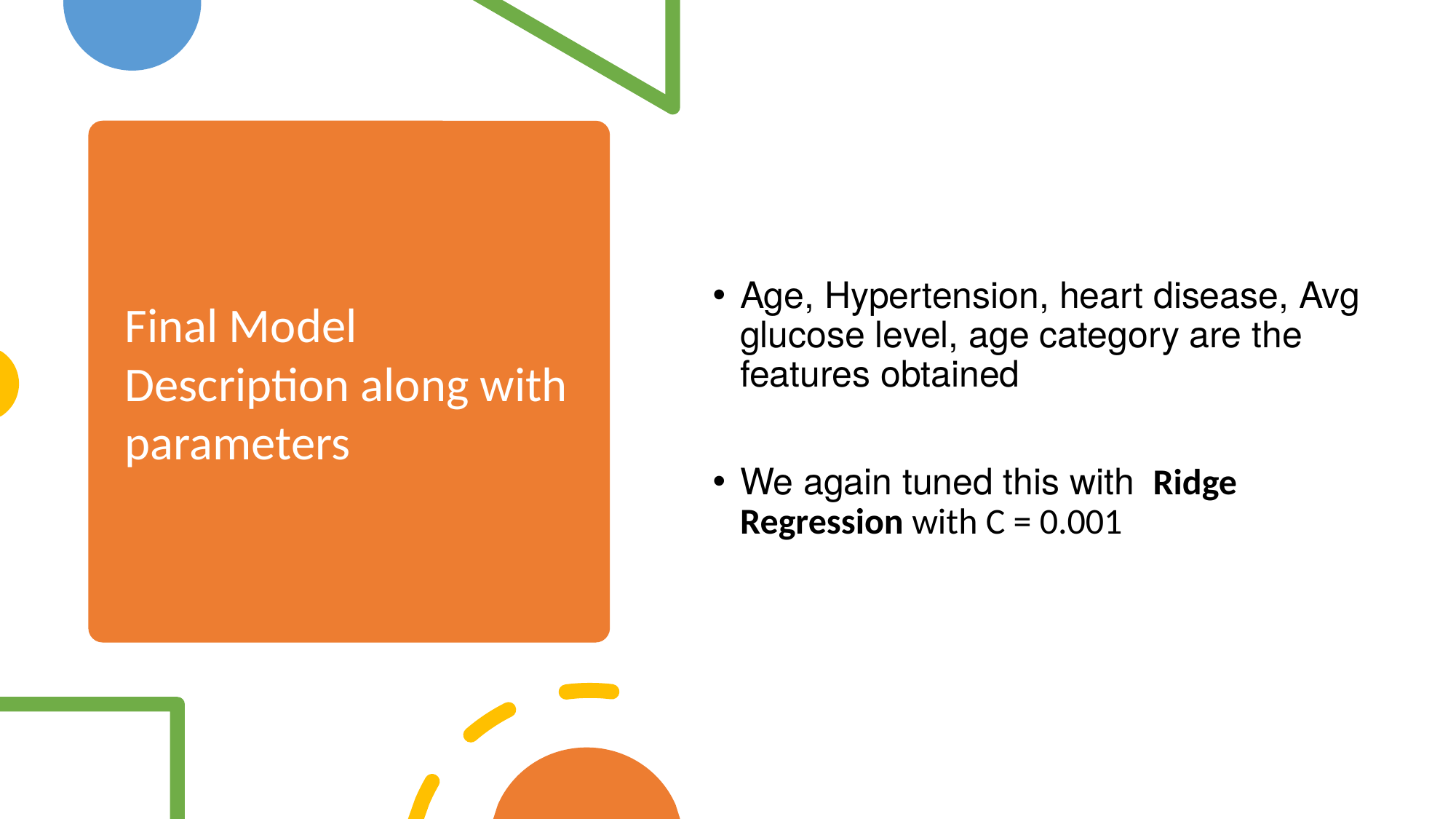

Age, Hypertension, heart disease, Avg glucose level, age category are the features obtained

We again tuned this with  Ridge Regression with C = 0.001

# Final Model Description along with parameters